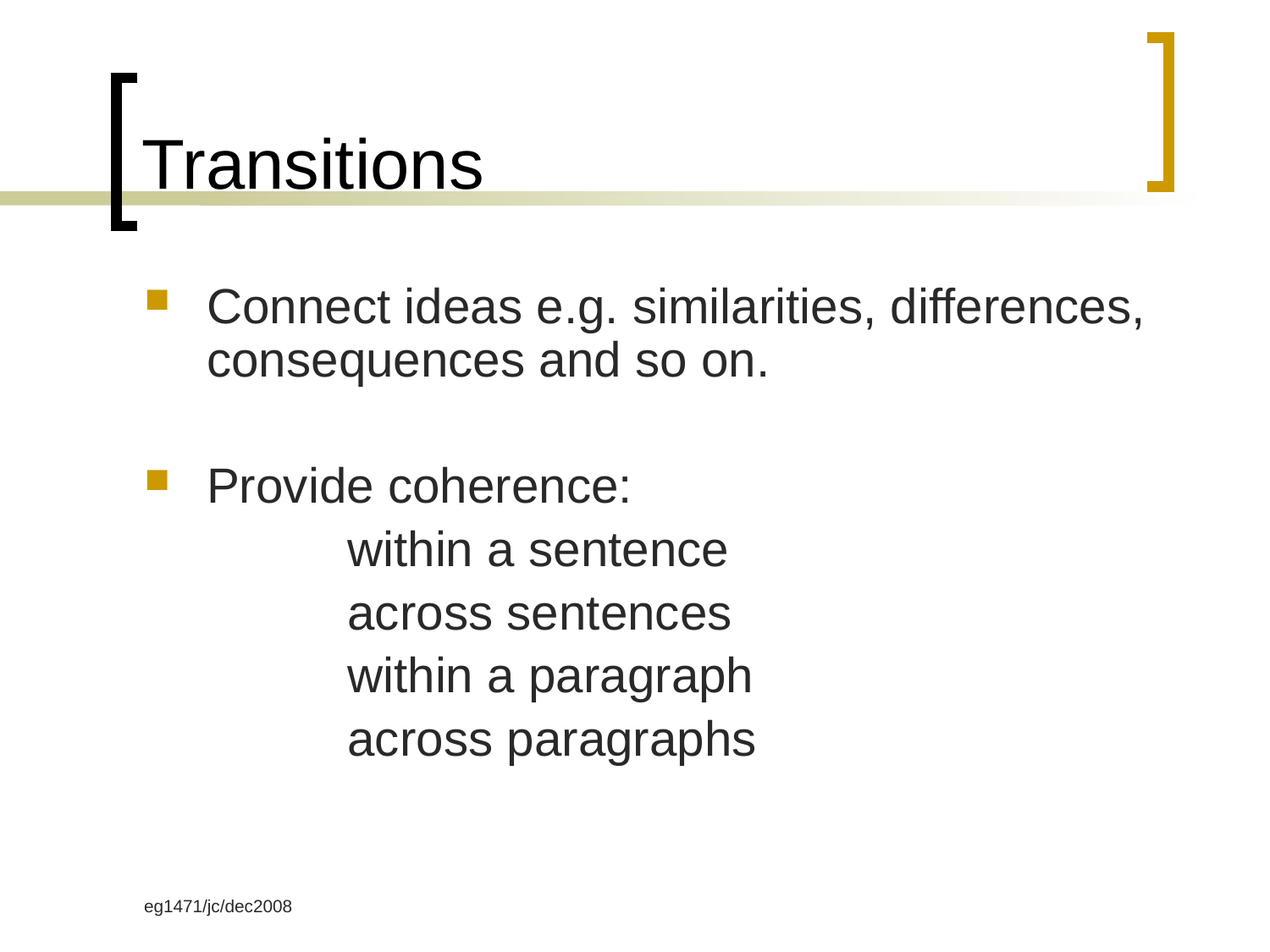

# Transitions
Connect ideas e.g. similarities, differences, consequences and so on.

Provide coherence:
		 within a sentence
		 across sentences
		 within a paragraph
		 across paragraphs
eg1471/jc/dec2008